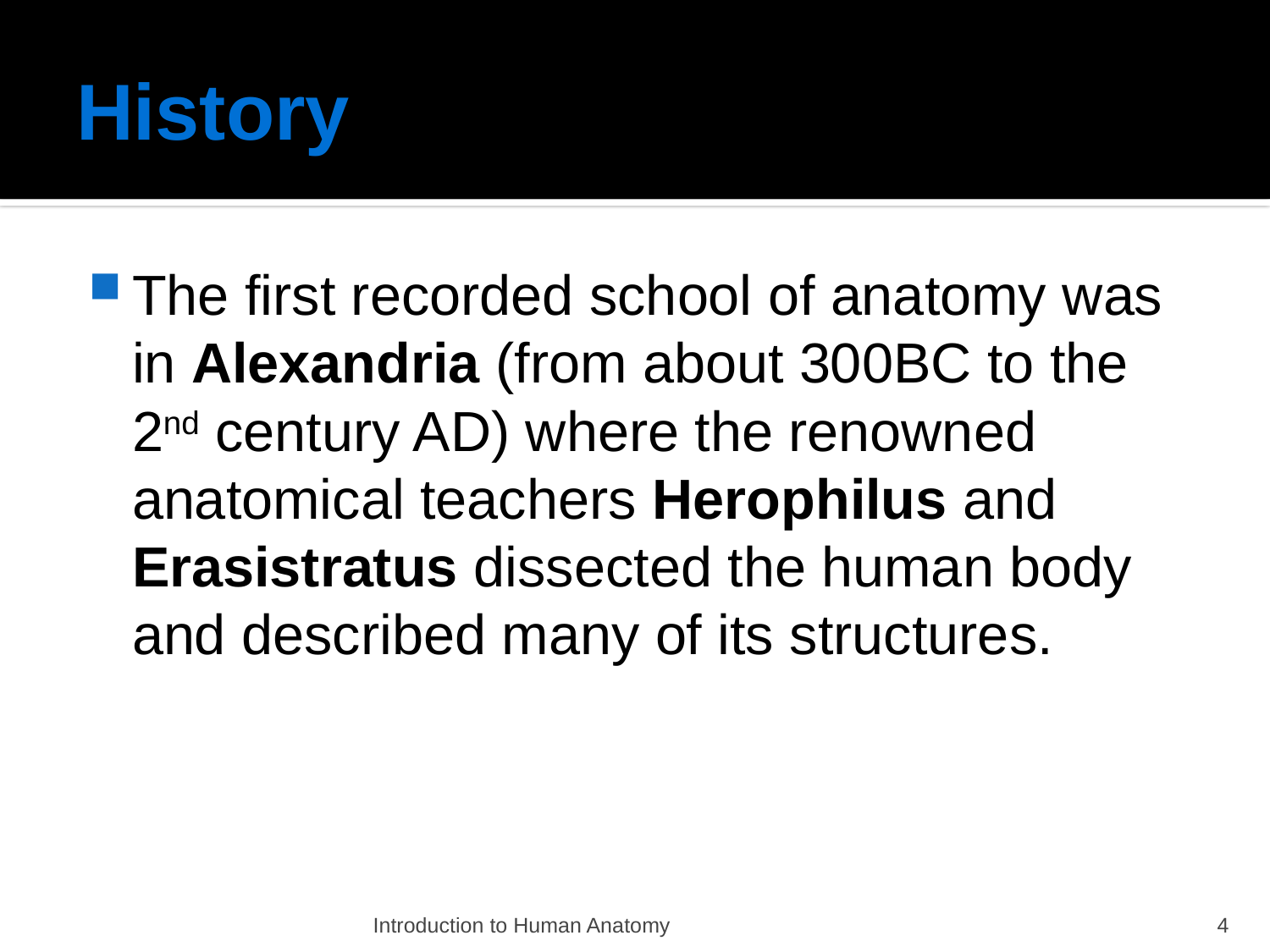

# History
The first recorded school of anatomy was in Alexandria (from about 300BC to the 2nd century AD) where the renowned anatomical teachers Herophilus and Erasistratus dissected the human body and described many of its structures.

Introduction to Human Anatomy
4